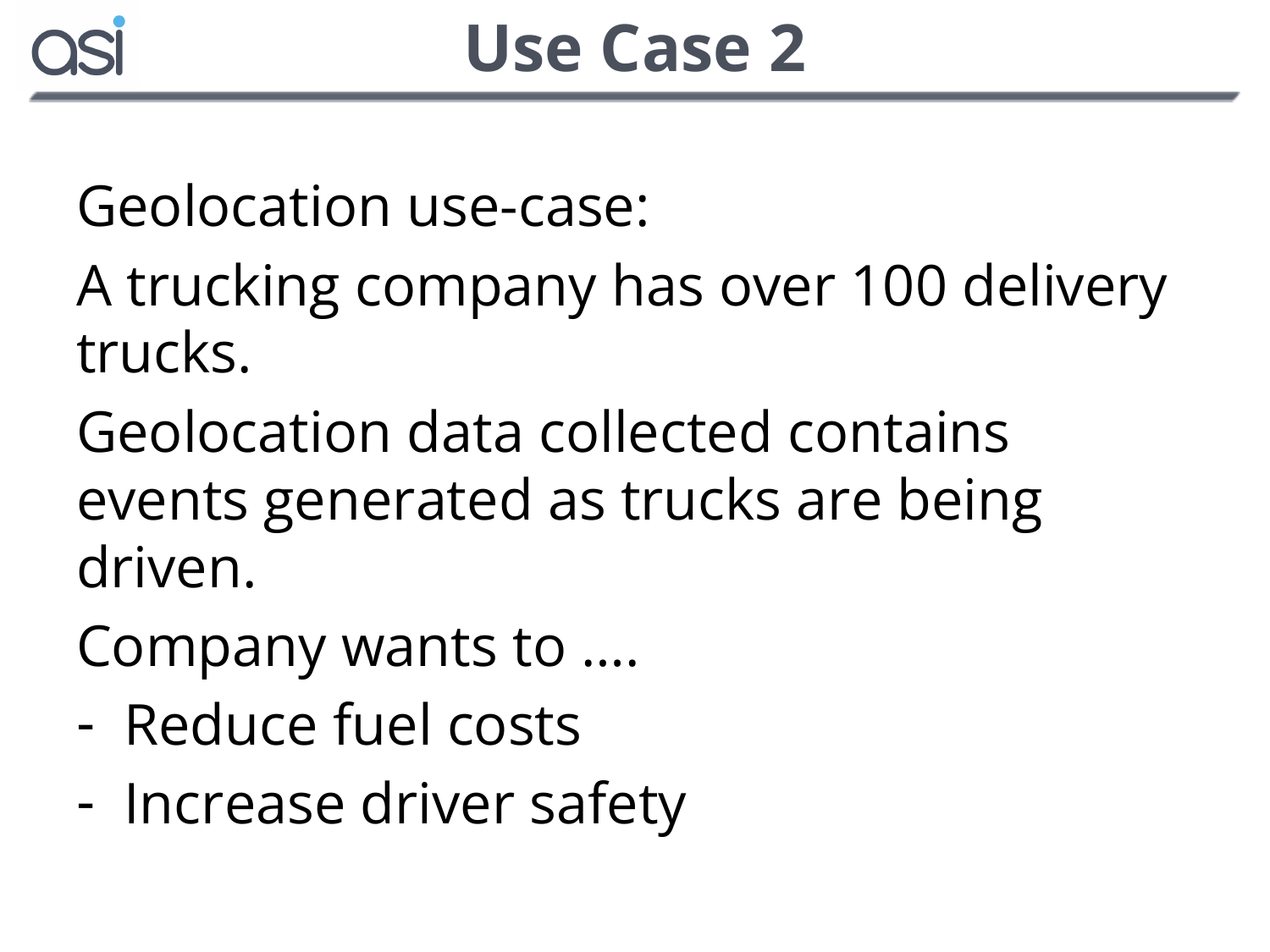

# Use Case 2
Geolocation use-case:
A trucking company has over 100 delivery trucks.
Geolocation data collected contains events generated as trucks are being driven.
Company wants to ….
Reduce fuel costs
Increase driver safety